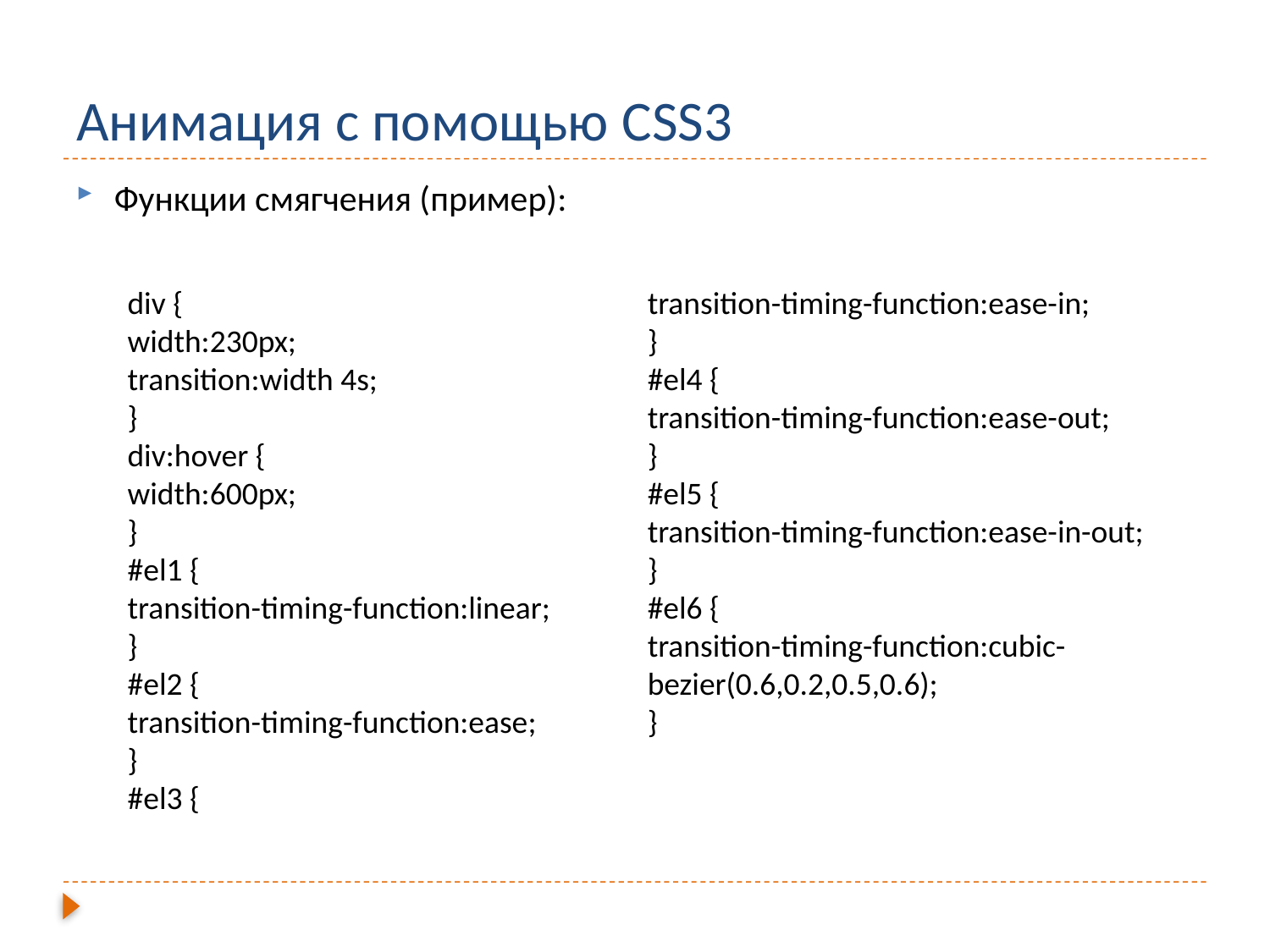

# Анимация с помощью CSS3
Функции смягчения (пример):
div {
width:230px;
transition:width 4s;
}
div:hover {
width:600px;
}
#el1 {
transition-timing-function:linear;
}
#el2 {
transition-timing-function:ease;
}
#el3 {
transition-timing-function:ease-in;
}
#el4 {
transition-timing-function:ease-out;
}
#el5 {
transition-timing-function:ease-in-out;
}
#el6 {
transition-timing-function:cubic-bezier(0.6,0.2,0.5,0.6);
}